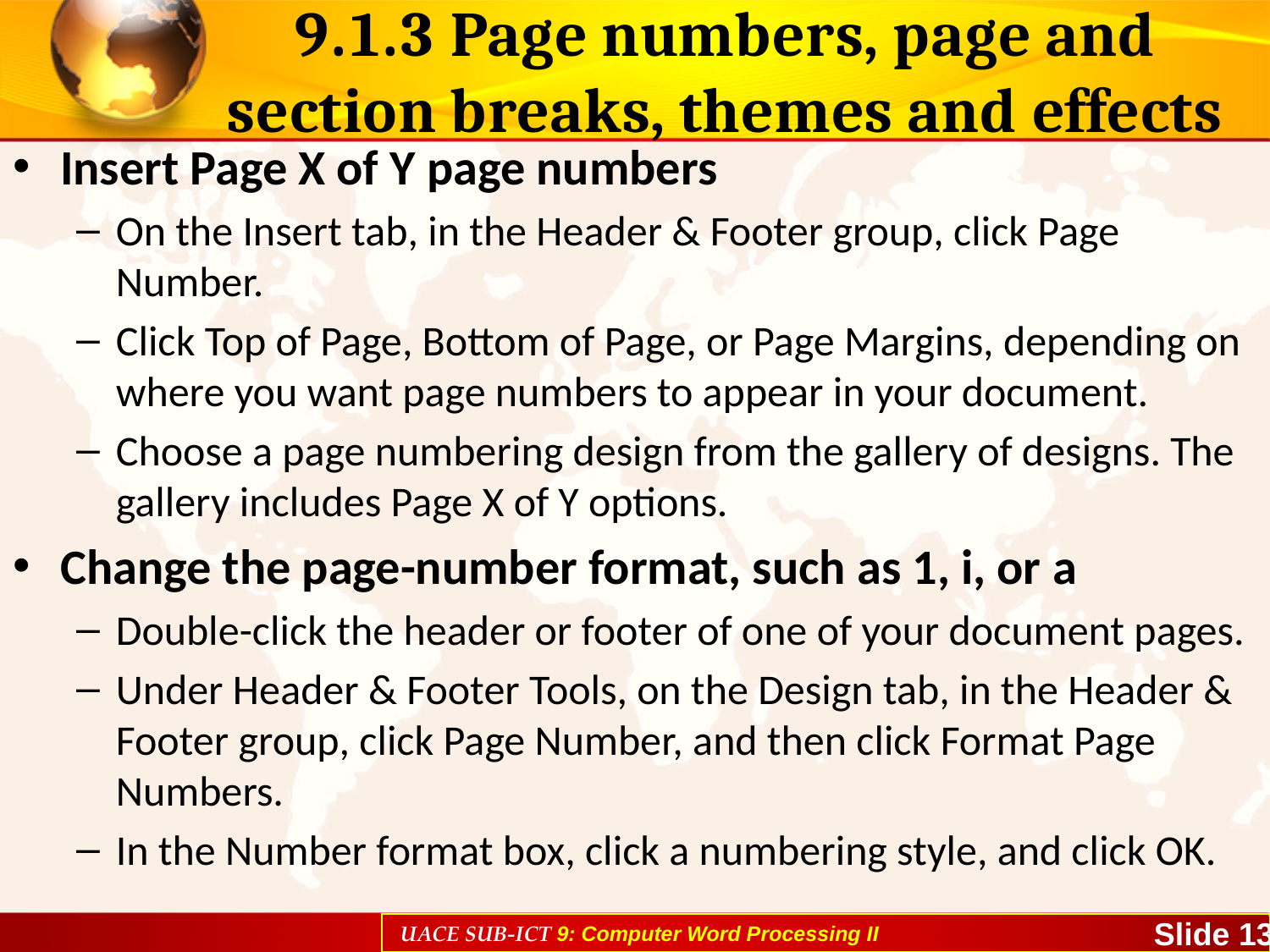

# 9.1.3 Page numbers, page and section breaks, themes and effects
Insert Page X of Y page numbers
On the Insert tab, in the Header & Footer group, click Page Number.
Click Top of Page, Bottom of Page, or Page Margins, depending on where you want page numbers to appear in your document.
Choose a page numbering design from the gallery of designs. The gallery includes Page X of Y options.
Change the page-number format, such as 1, i, or a
Double-click the header or footer of one of your document pages.
Under Header & Footer Tools, on the Design tab, in the Header & Footer group, click Page Number, and then click Format Page Numbers.
In the Number format box, click a numbering style, and click OK.